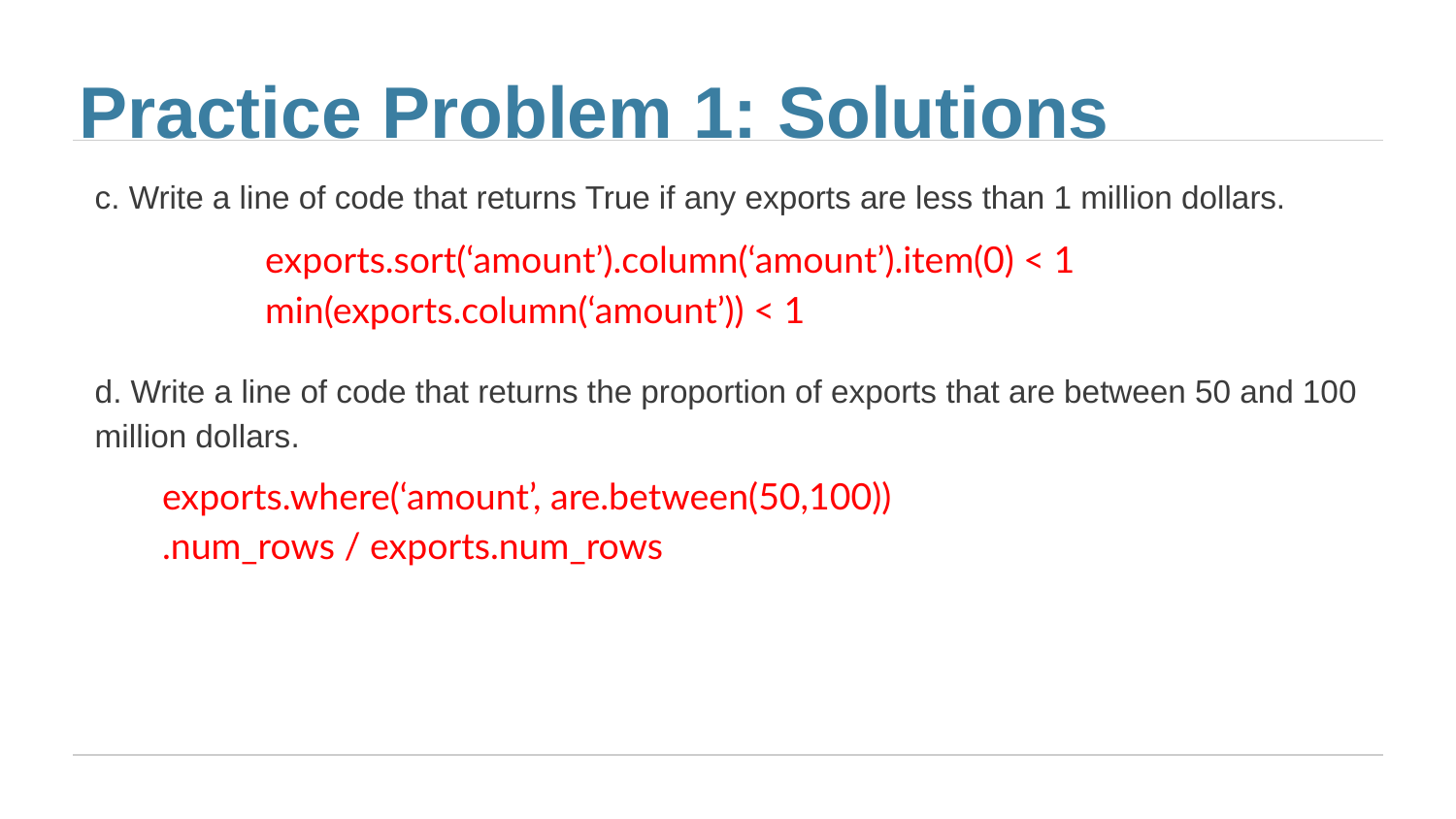

# Practice Problem 1: Solutions
c. Write a line of code that returns True if any exports are less than 1 million dollars.

d. Write a line of code that returns the proportion of exports that are between 50 and 100 million dollars.
	exports.sort(‘amount’).column(‘amount’).item(0) < 1
	min(exports.column(‘amount’)) < 1

exports.where(‘amount’, are.between(50,100))
.num_rows / exports.num_rows